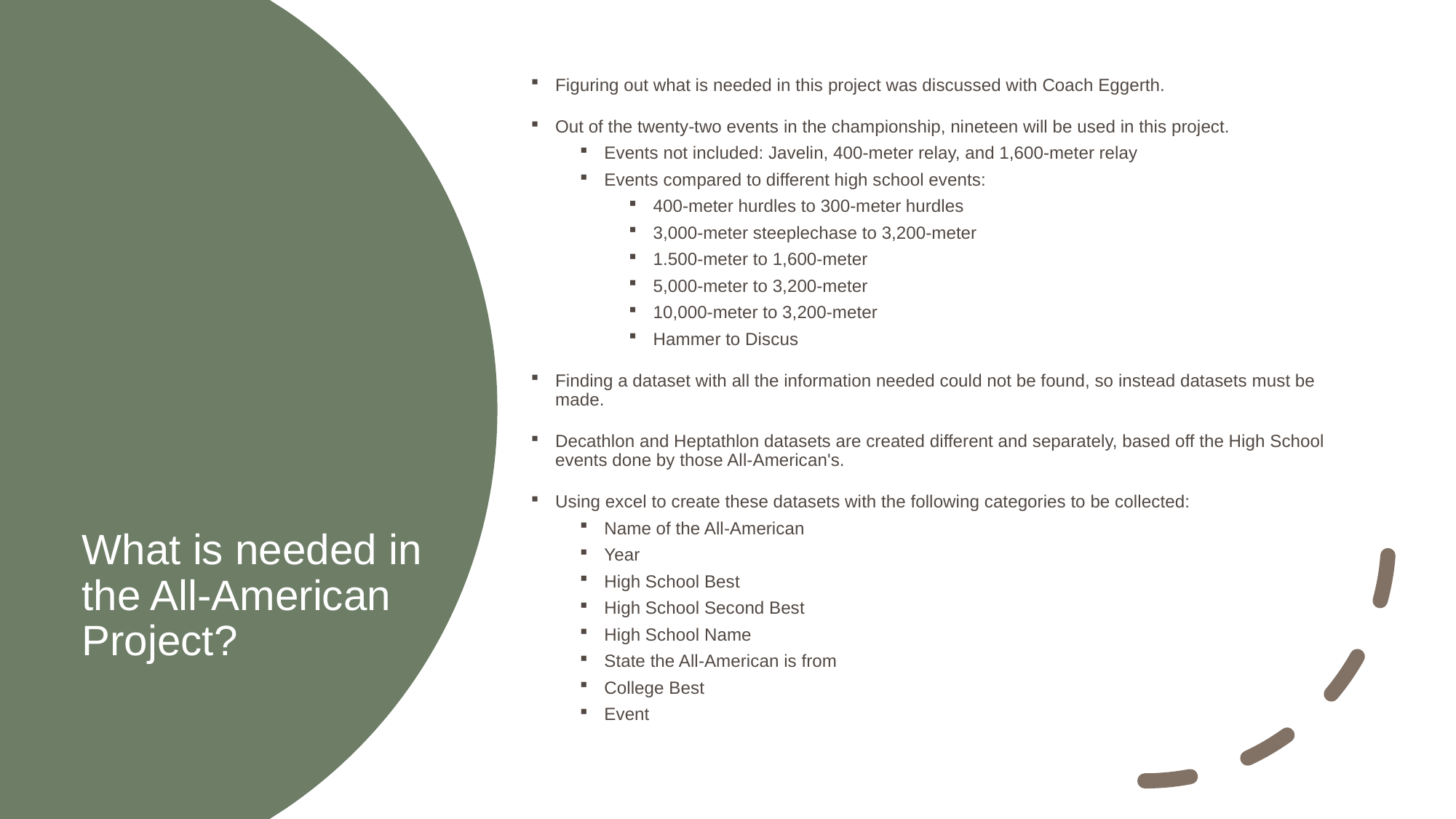

Figuring out what is needed in this project was discussed with Coach Eggerth.
Out of the twenty-two events in the championship, nineteen will be used in this project.
Events not included: Javelin, 400-meter relay, and 1,600-meter relay
Events compared to different high school events:
400-meter hurdles to 300-meter hurdles
3,000-meter steeplechase to 3,200-meter
1.500-meter to 1,600-meter
5,000-meter to 3,200-meter
10,000-meter to 3,200-meter
Hammer to Discus
Finding a dataset with all the information needed could not be found, so instead datasets must be made.
Decathlon and Heptathlon datasets are created different and separately, based off the High School events done by those All-American's.
Using excel to create these datasets with the following categories to be collected:
Name of the All-American
Year
High School Best
High School Second Best
High School Name
State the All-American is from
College Best
Event

# What is needed in the All-American Project?